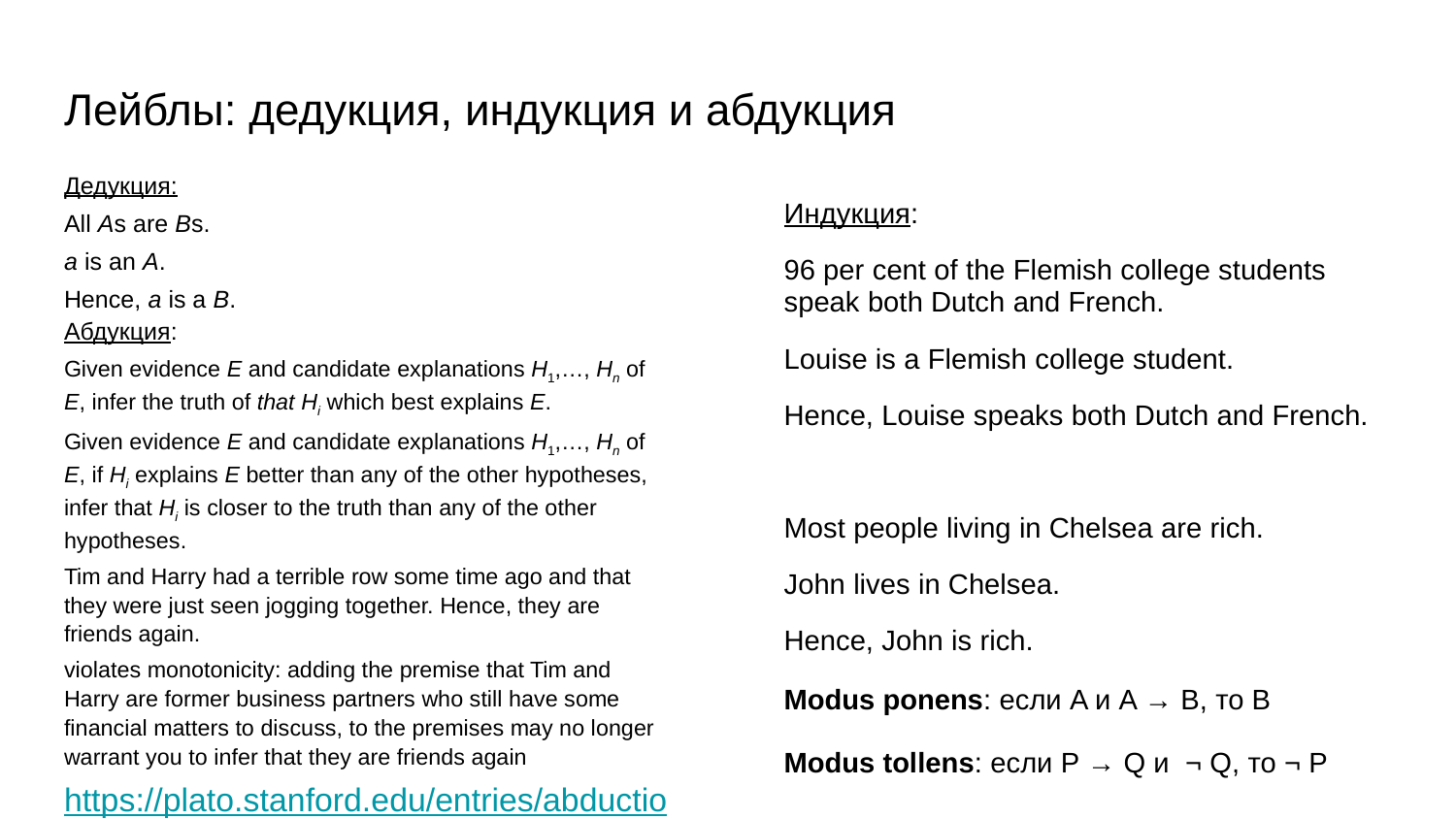

# Лейблы: дедукция, индукция и абдукция
Дедукция:
All As are Bs.
a is an A.
Hence, a is a B.
Абдукция:
Given evidence E and candidate explanations H1,…, Hn of E, infer the truth of that Hi which best explains E.
Given evidence E and candidate explanations H1,…, Hn of E, if Hi explains E better than any of the other hypotheses, infer that Hi is closer to the truth than any of the other hypotheses.
Tim and Harry had a terrible row some time ago and that they were just seen jogging together. Hence, they are friends again.
violates monotonicity: adding the premise that Tim and Harry are former business partners who still have some financial matters to discuss, to the premises may no longer warrant you to infer that they are friends again
https://plato.stanford.edu/entries/abduction/
Индукция:
96 per cent of the Flemish college students speak both Dutch and French.
Louise is a Flemish college student.
Hence, Louise speaks both Dutch and French.

Most people living in Chelsea are rich.
John lives in Chelsea.
Hence, John is rich.
Modus ponens: если A и A → B, то B
Modus tollens: если P → Q и  ¬ Q, то ¬ P